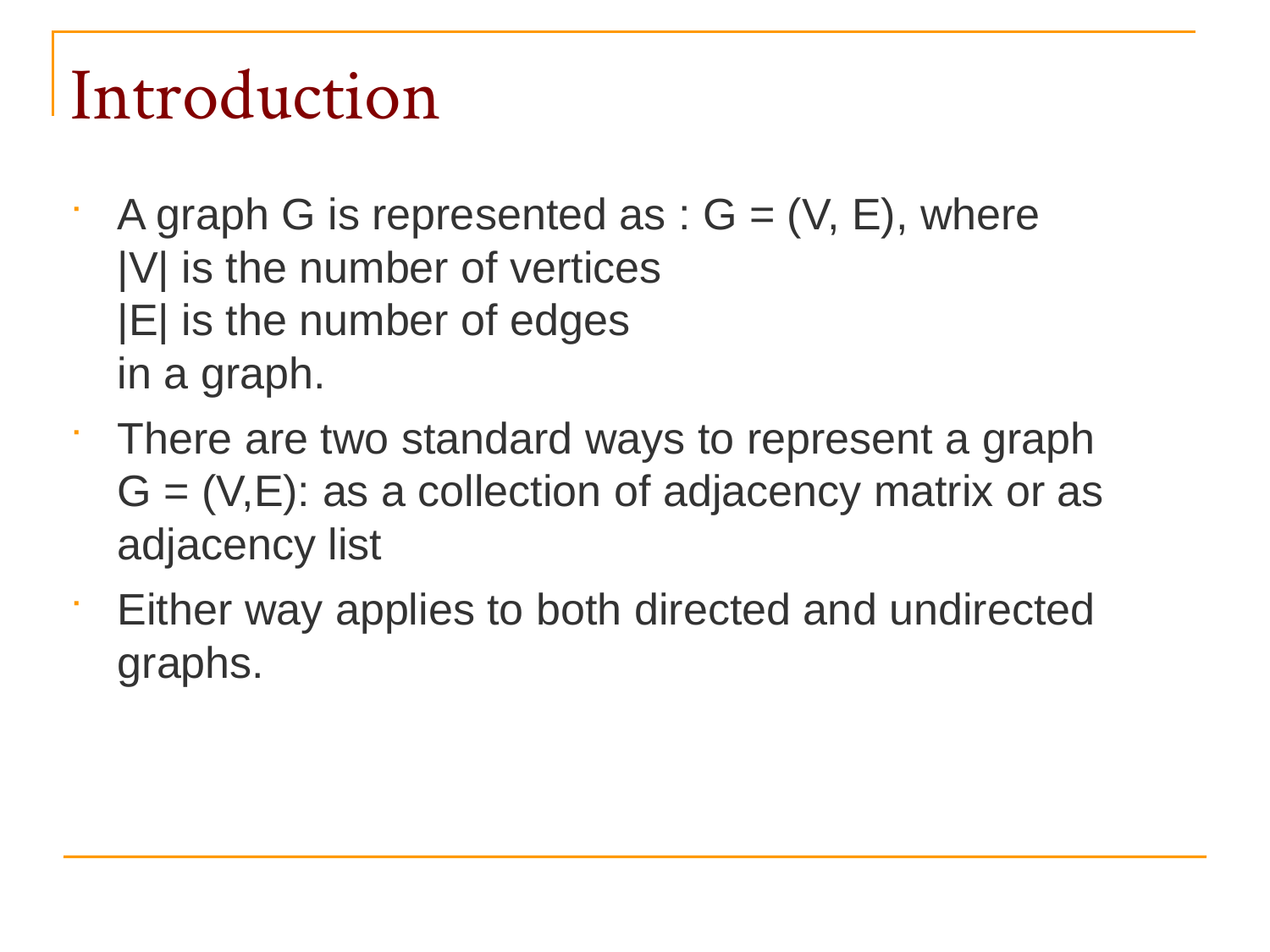

# Introduction
A graph G is represented as : G = (V, E), where
|V| is the number of vertices
|E| is the number of edges
in a graph.
There are two standard ways to represent a graph
G = (V,E): as a collection of adjacency matrix or as adjacency list
Either way applies to both directed and undirected graphs.